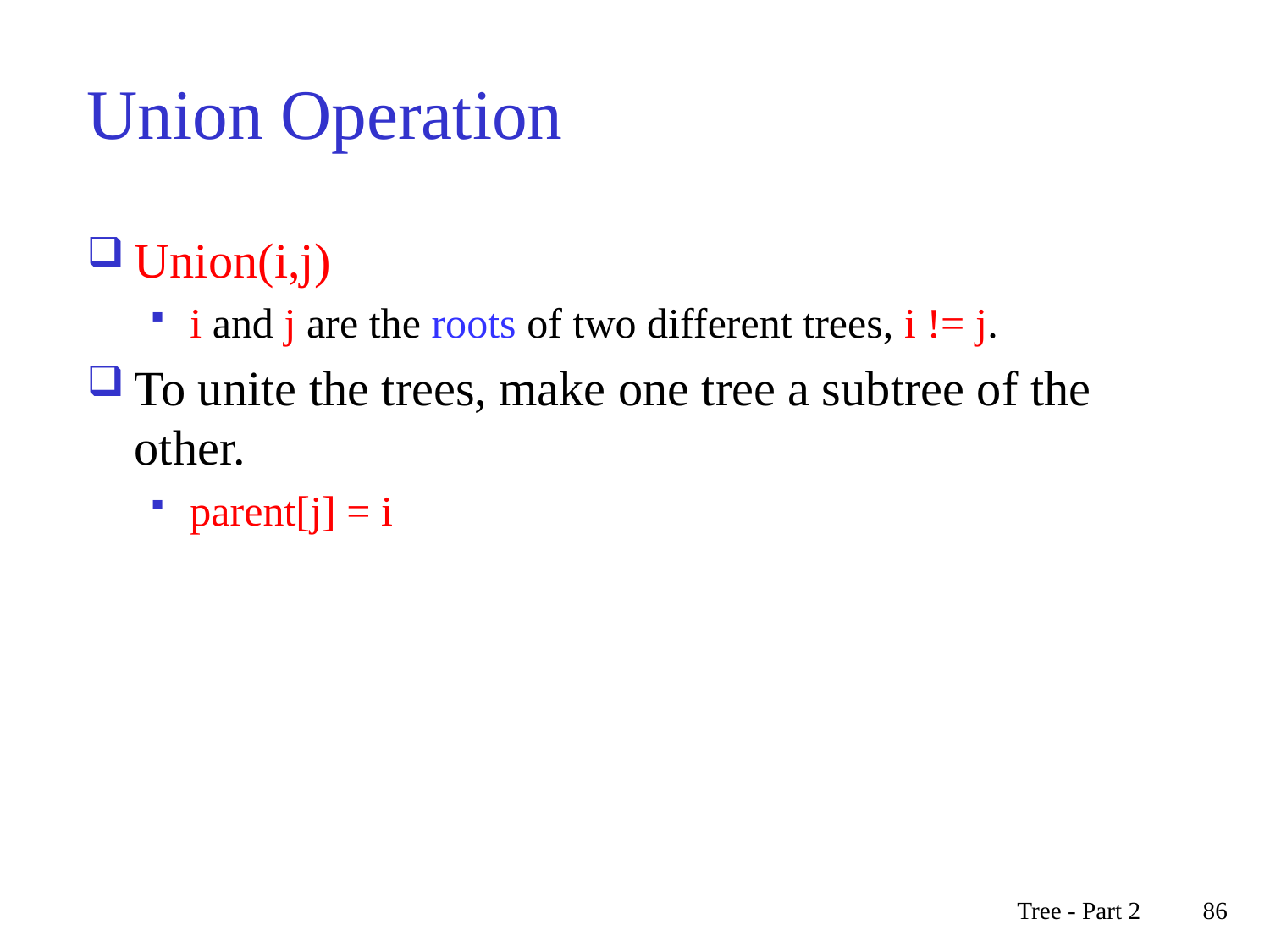

# Union Operation
Union(i,j)
i and j are the roots of two different trees, i != j.
To unite the trees, make one tree a subtree of the other.
parent[j] = i
Tree - Part 2
86